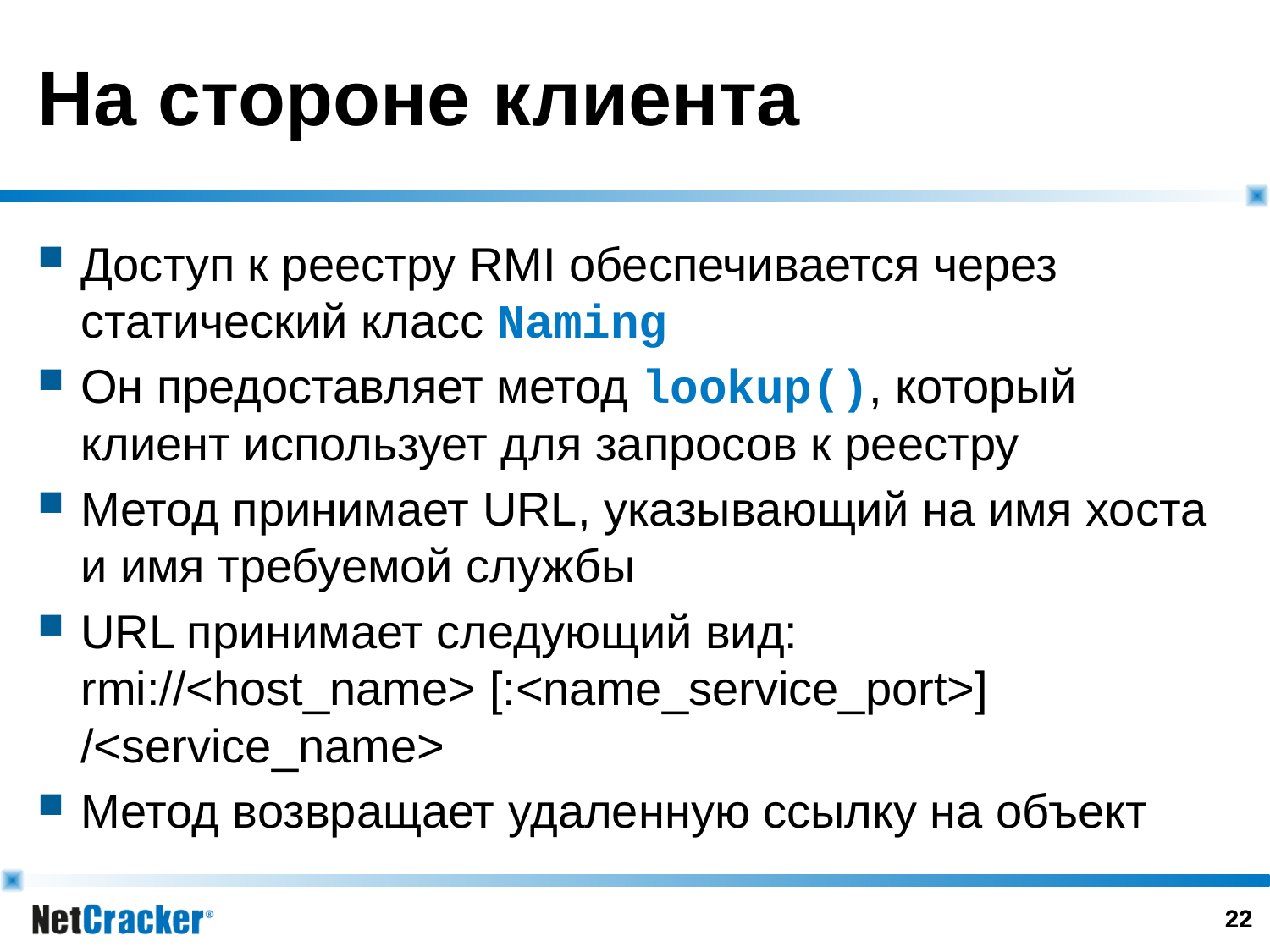

На стороне клиента
Доступ к реестру RMI обеспечивается через статический класс Naming
Он предоставляет метод lookup(), который клиент использует для запросов к реестру
Метод принимает URL, указывающий на имя хоста и имя требуемой службы
URL принимает следующий вид:
rmi://<host_name> [:<name_service_port>] /<service_name>
Метод возвращает удаленную ссылку на объект
22
22